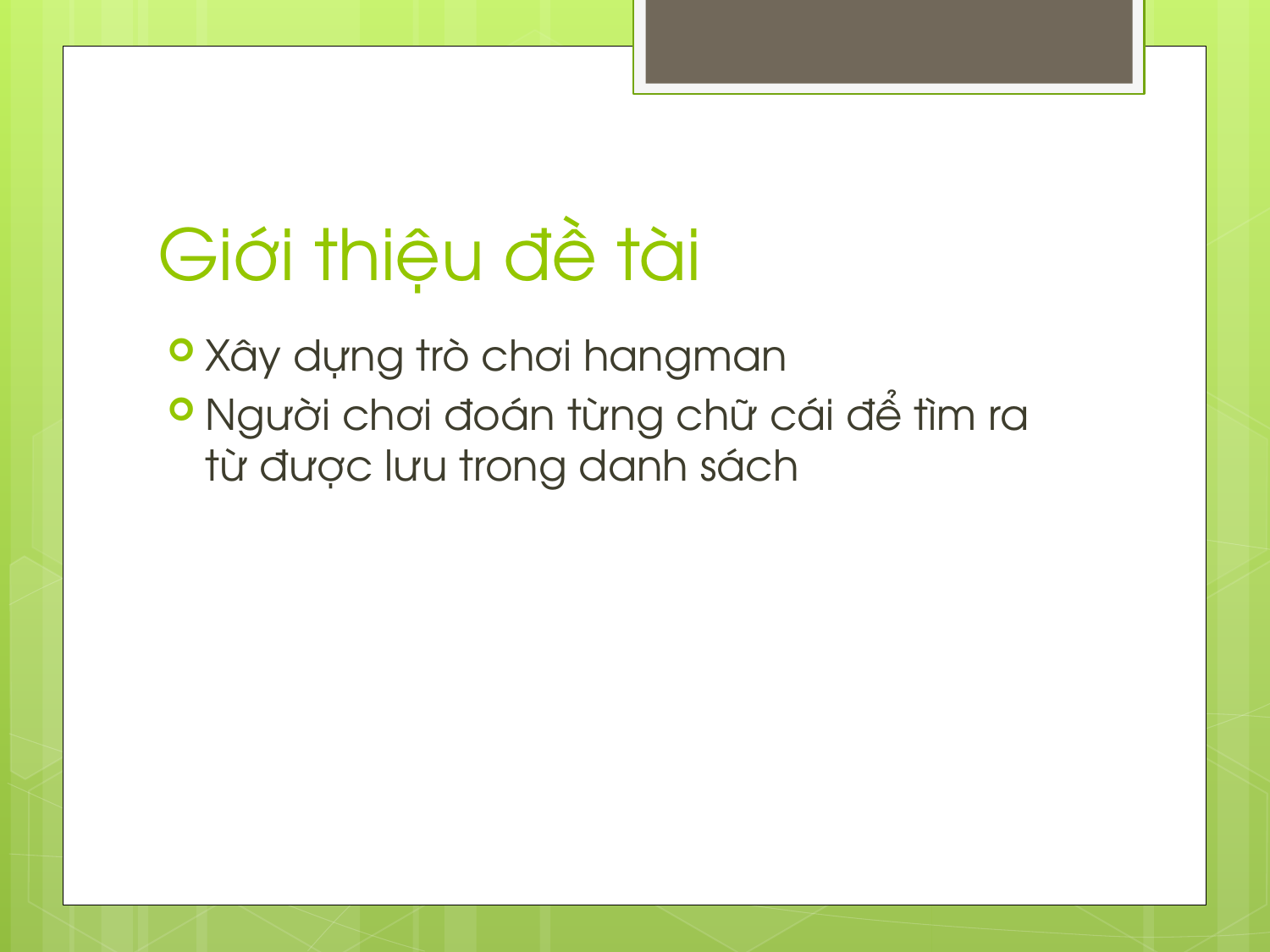

# Giới thiệu đề tài
Xây dựng trò chơi hangman
Người chơi đoán từng chữ cái để tìm ra từ được lưu trong danh sách